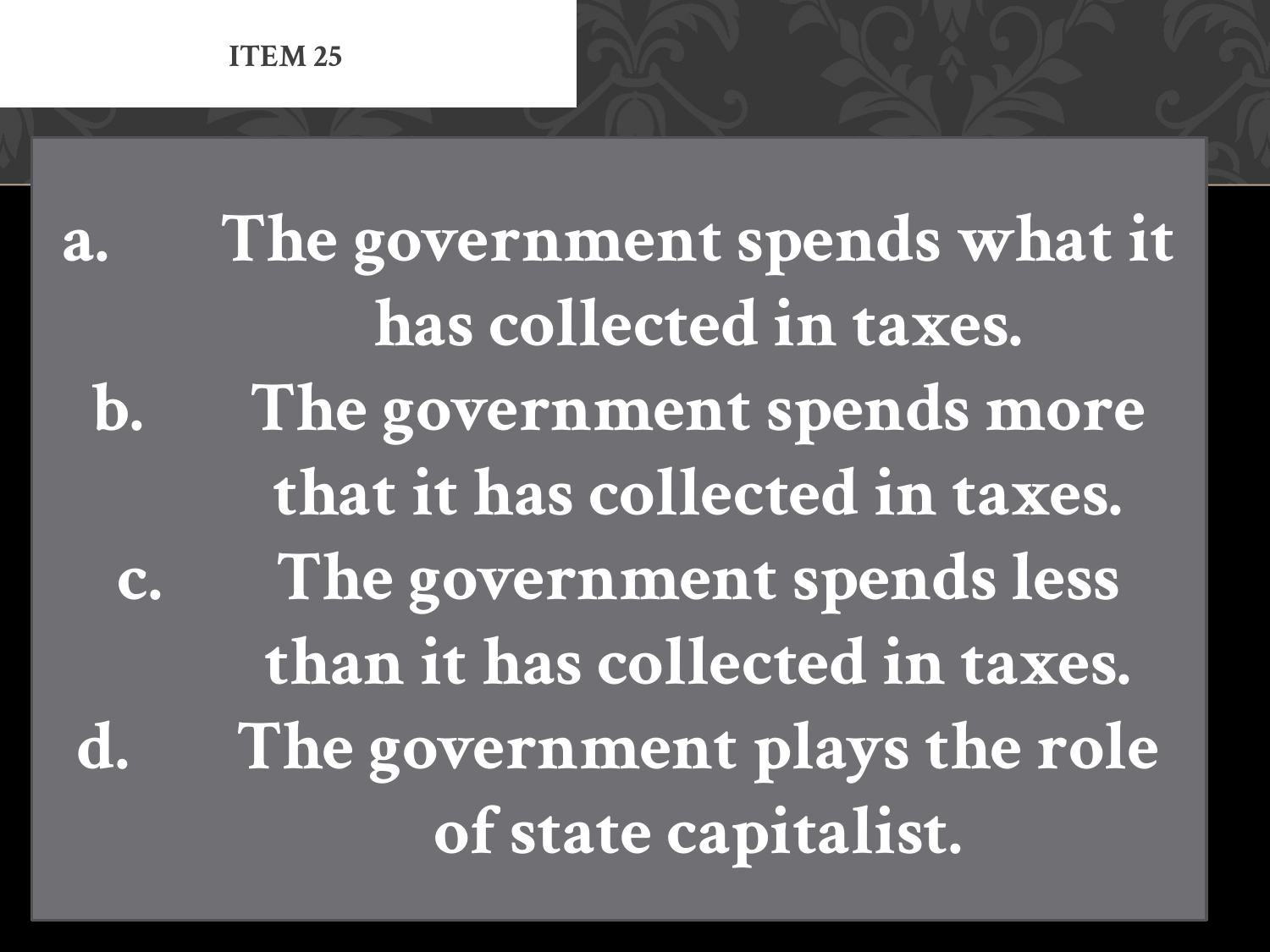

# Item 25
The government spends what it has collected in taxes.
The government spends more that it has collected in taxes.
The government spends less than it has collected in taxes.
The government plays the role of state capitalist.